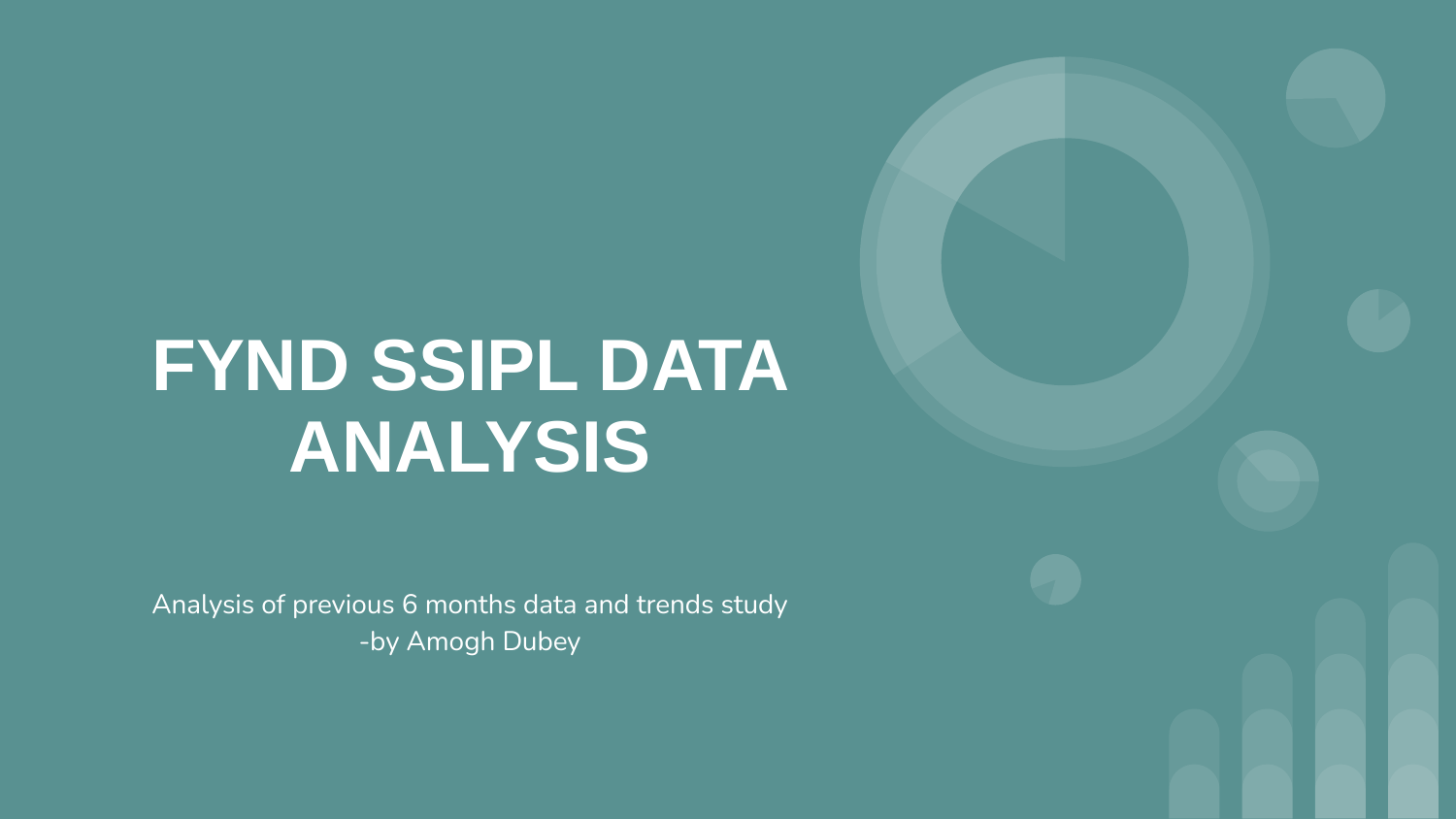

# FYND SSIPL DATA ANALYSIS
Analysis of previous 6 months data and trends study
-by Amogh Dubey